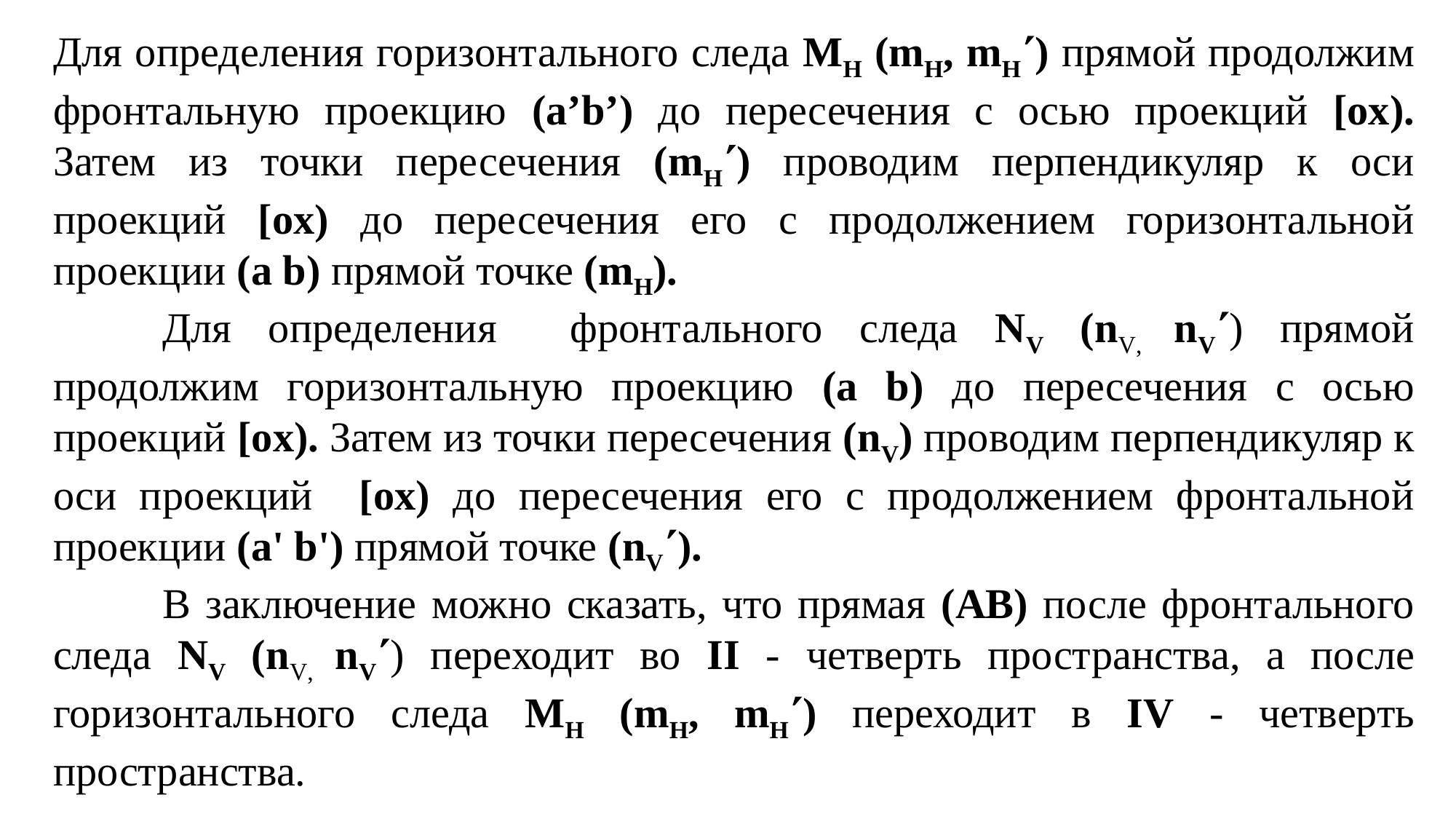

Для определения горизонтального следа MH (mH, mH′) прямой продолжим фронтальную проекцию (a’b’) до пересечения с осью проекций [ox). Затем из точки пересечения (mH′) проводим перпендикуляр к оси проекций [ox) до пересечения его с продолжением горизонтальной проекции (a b) прямой точке (mH).
	Для определения  фронтального следа NV (nV, nV′) прямой продолжим горизонтальную проекцию (a b) до пересечения с осью проекций [ox). Затем из точки пересечения (nV) проводим перпендикуляр к оси проекций  [ox) до пересечения его с продолжением фронтальной проекции (a' b') прямой точке (nV′).
	В заключение можно сказать, что прямая (АВ) после фронтального следа NV (nV, nV′) переходит во II - четверть пространства, а после горизонтального следа MH (mH, mH′) переходит в IV - четверть пространства.